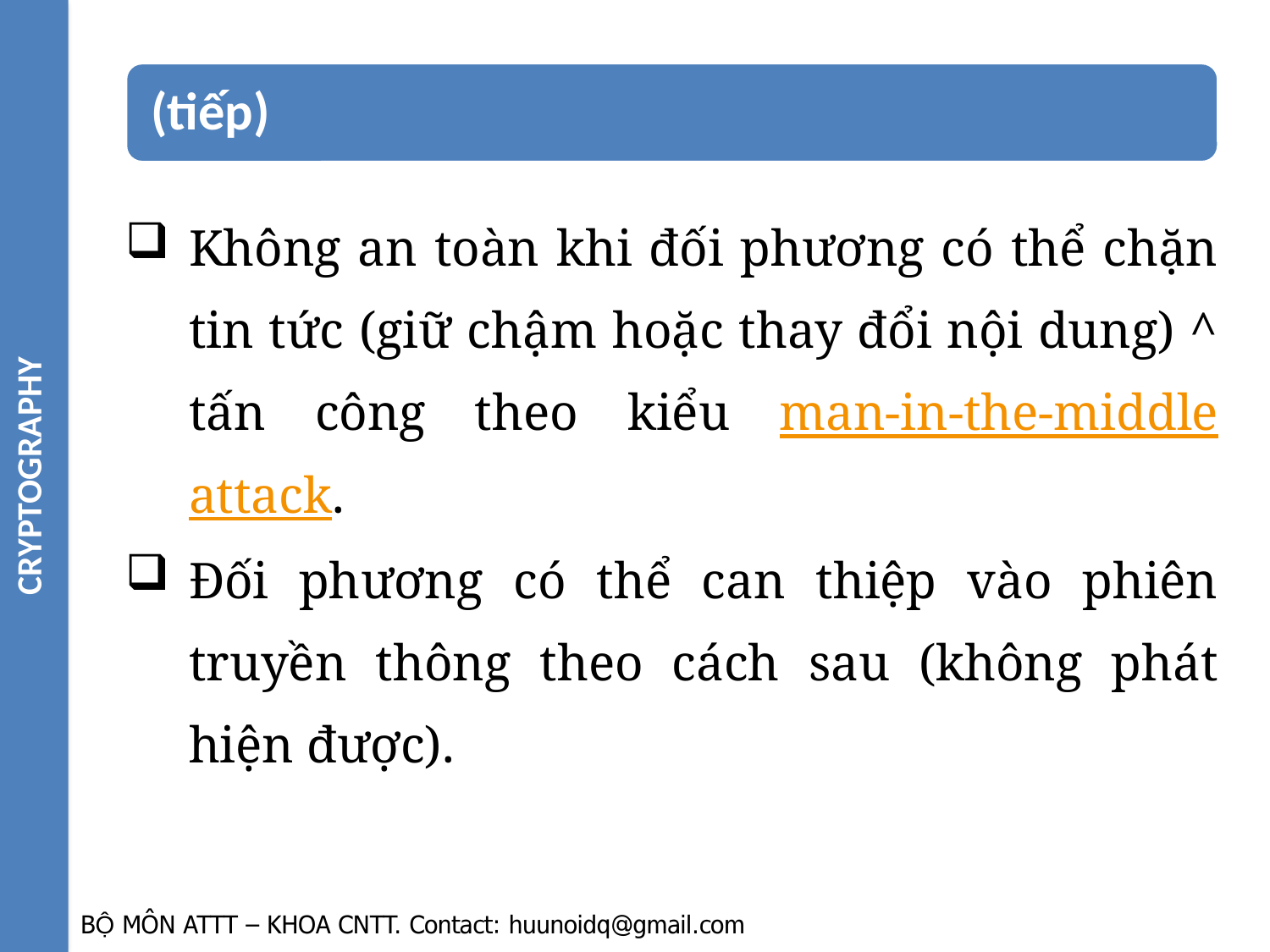

CRYPTOGRAPHY
(tiếp)
Không an toàn khi đối phương có thể chặn tin tức (giữ chậm hoặc thay đổi nội dung) ^ tấn công theo kiểu man-in-the-middle attack.
Đối phương có thể can thiệp vào phiên truyền thông theo cách sau (không phát hiện được).
BỘ MÔN ATTT – KHOA CNTT. Contact: huunoidq@gmail.com